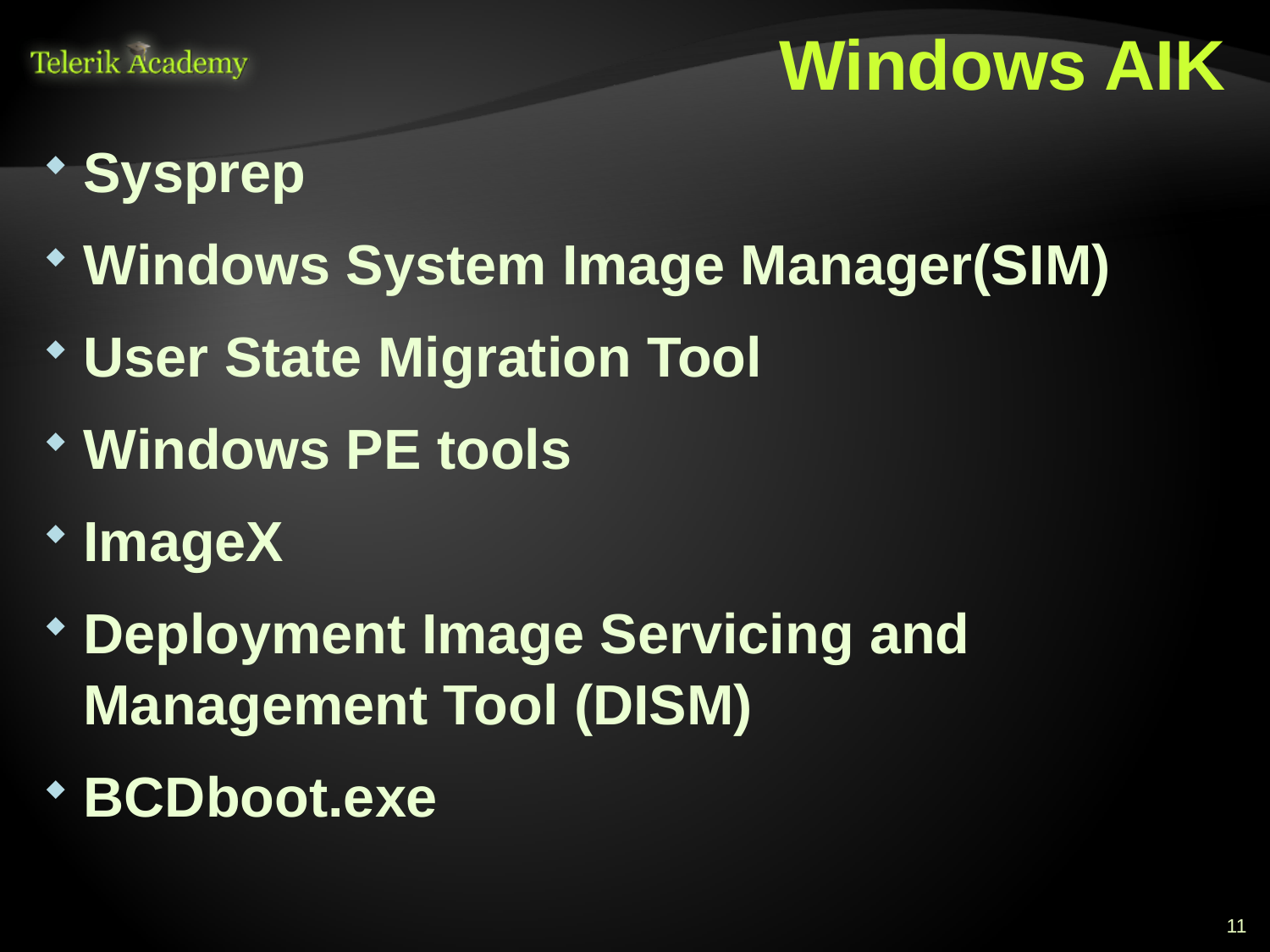

# Windows AIK
Sysprep
Windows System Image Manager(SIM)
User State Migration Tool
Windows PE tools
ImageX
Deployment Image Servicing and Management Tool (DISM)
BCDboot.exe

11